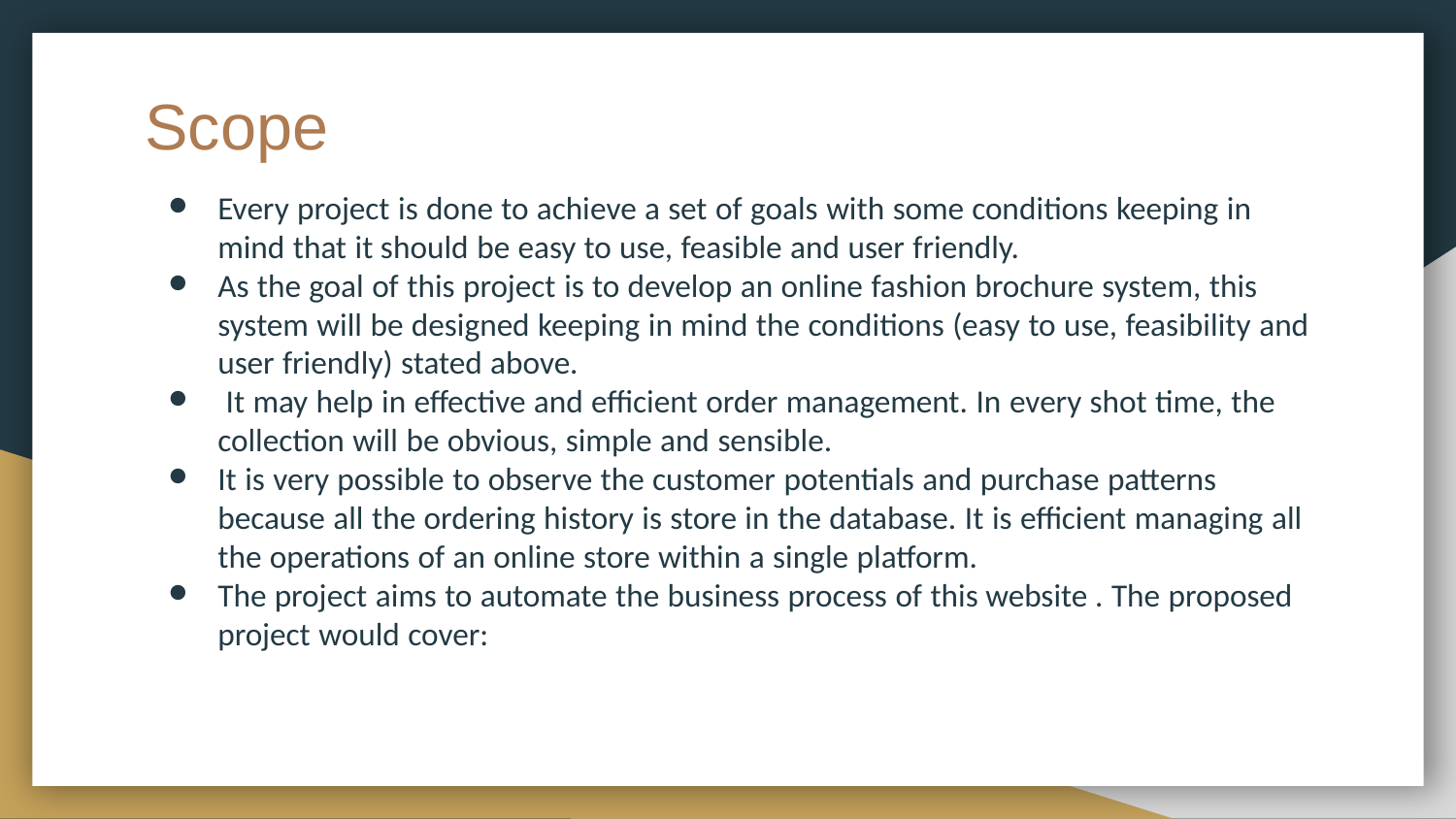

# Scope
Every project is done to achieve a set of goals with some conditions keeping in mind that it should be easy to use, feasible and user friendly.
As the goal of this project is to develop an online fashion brochure system, this system will be designed keeping in mind the conditions (easy to use, feasibility and user friendly) stated above.
 It may help in effective and efficient order management. In every shot time, the collection will be obvious, simple and sensible.
It is very possible to observe the customer potentials and purchase patterns because all the ordering history is store in the database. It is efficient managing all the operations of an online store within a single platform.
The project aims to automate the business process of this website . The proposed project would cover: